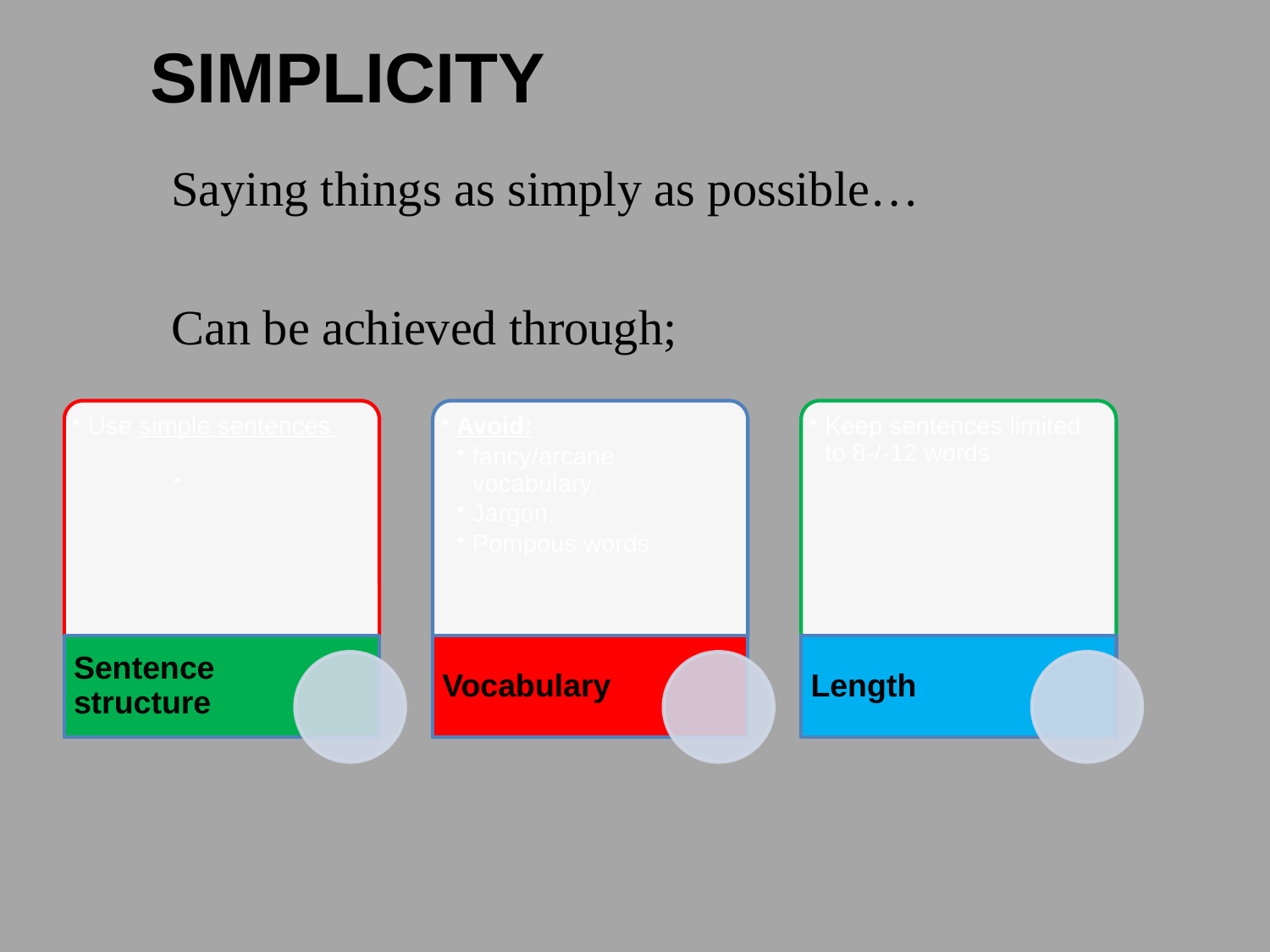

# SIMPLICITY
Saying things as simply as possible…

Can be achieved through;

.
Use simple sentences
Sentence structure
Avoid:
fancy/arcane vocabulary,
Jargon,
Pompous words
Vocabulary
Keep sentences limited to 8-/-12 words
Length